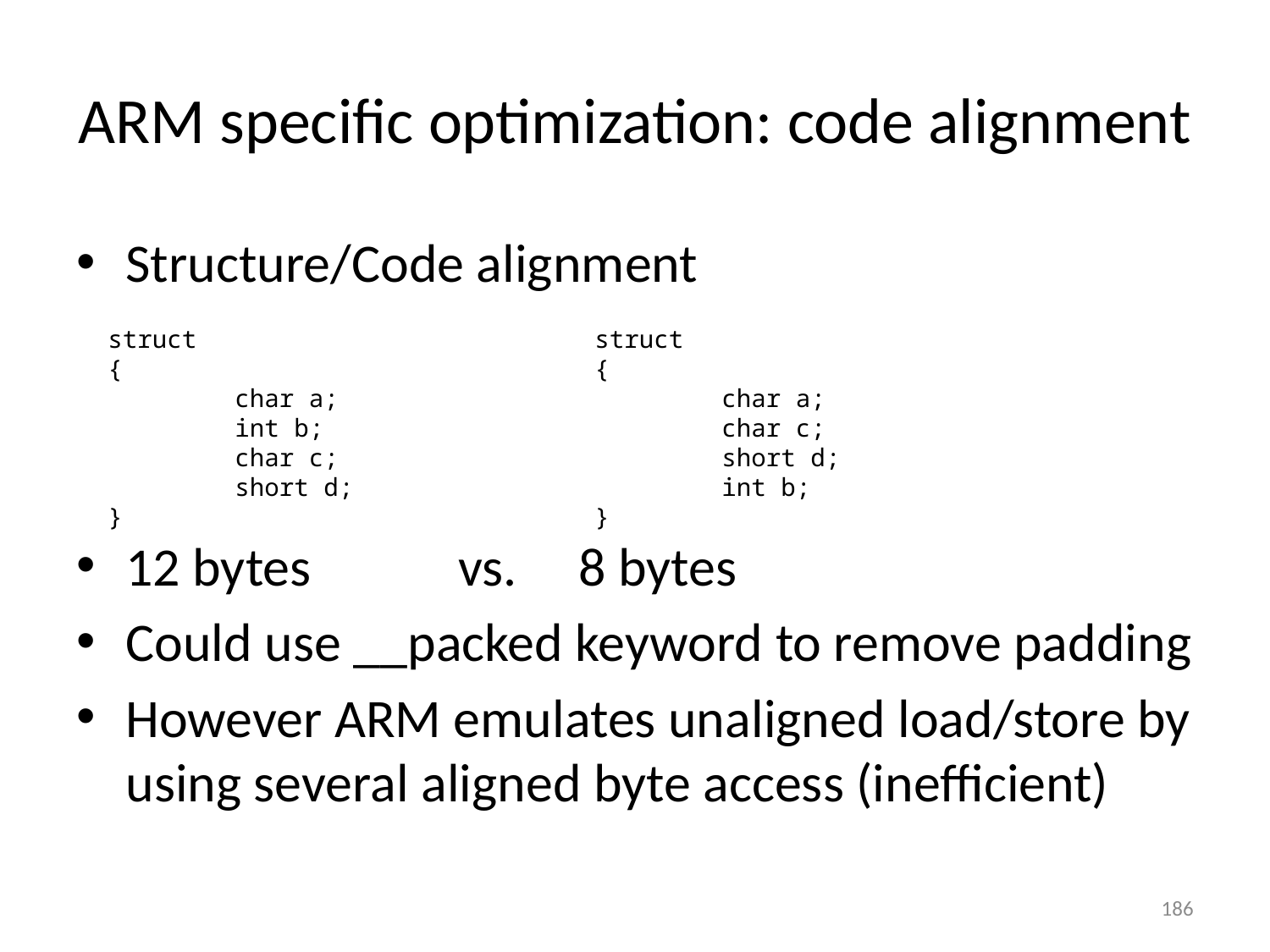

# ARM specific optimization: code alignment
Structure/Code alignment

12 bytes            vs.     8 bytes
Could use __packed keyword to remove padding
However ARM emulates unaligned load/store by using several aligned byte access (inefficient)
struct
{
	char a;
	int b;
	char c;
	short d;
}
struct
{
	char a;
	char c;
	short d;
	int b;
}
186